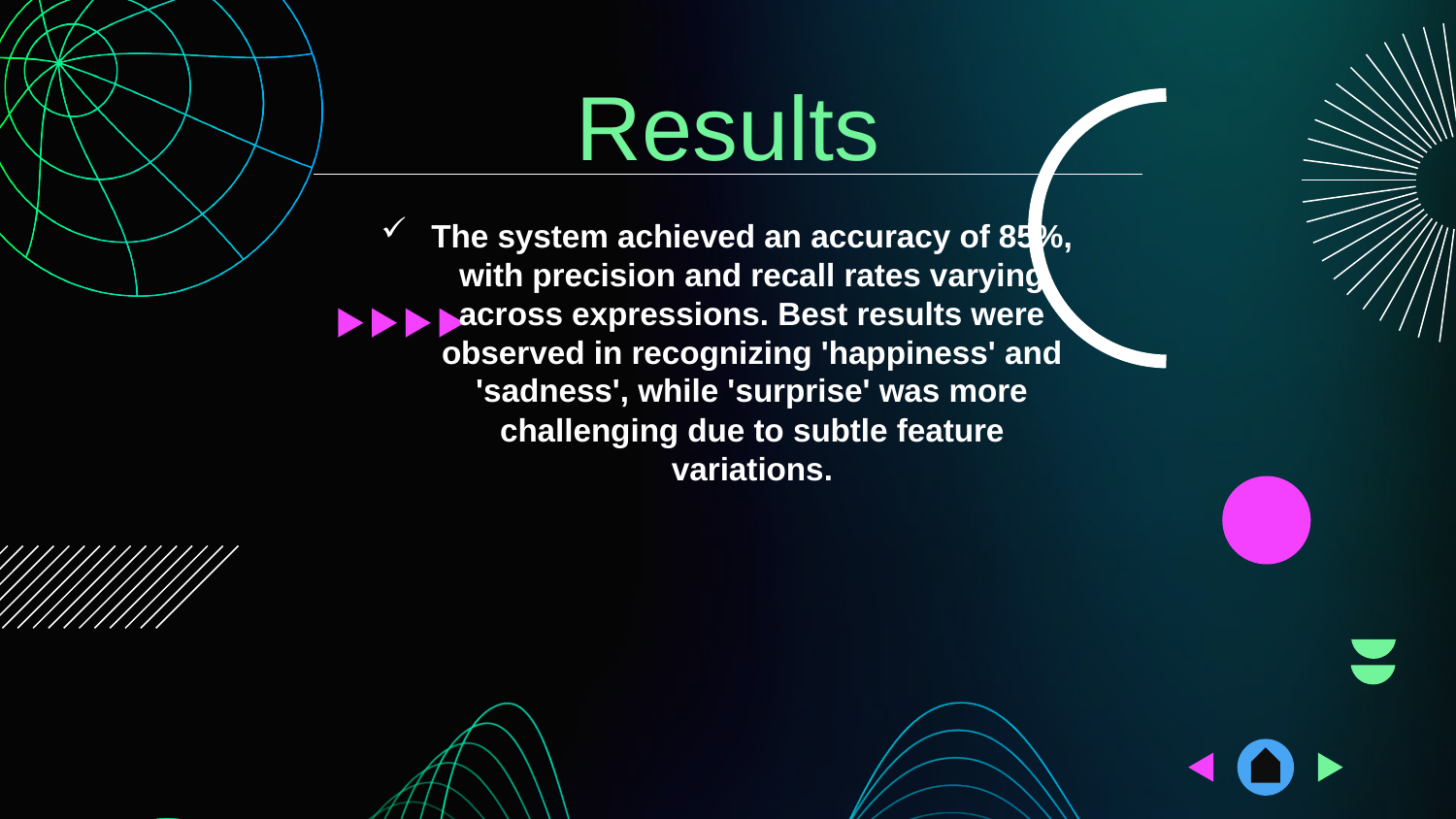

# Results

The system achieved an accuracy of 85%, with precision and recall rates varying across expressions. Best results were observed in recognizing 'happiness' and 'sadness', while 'surprise' was more challenging due to subtle feature variations.